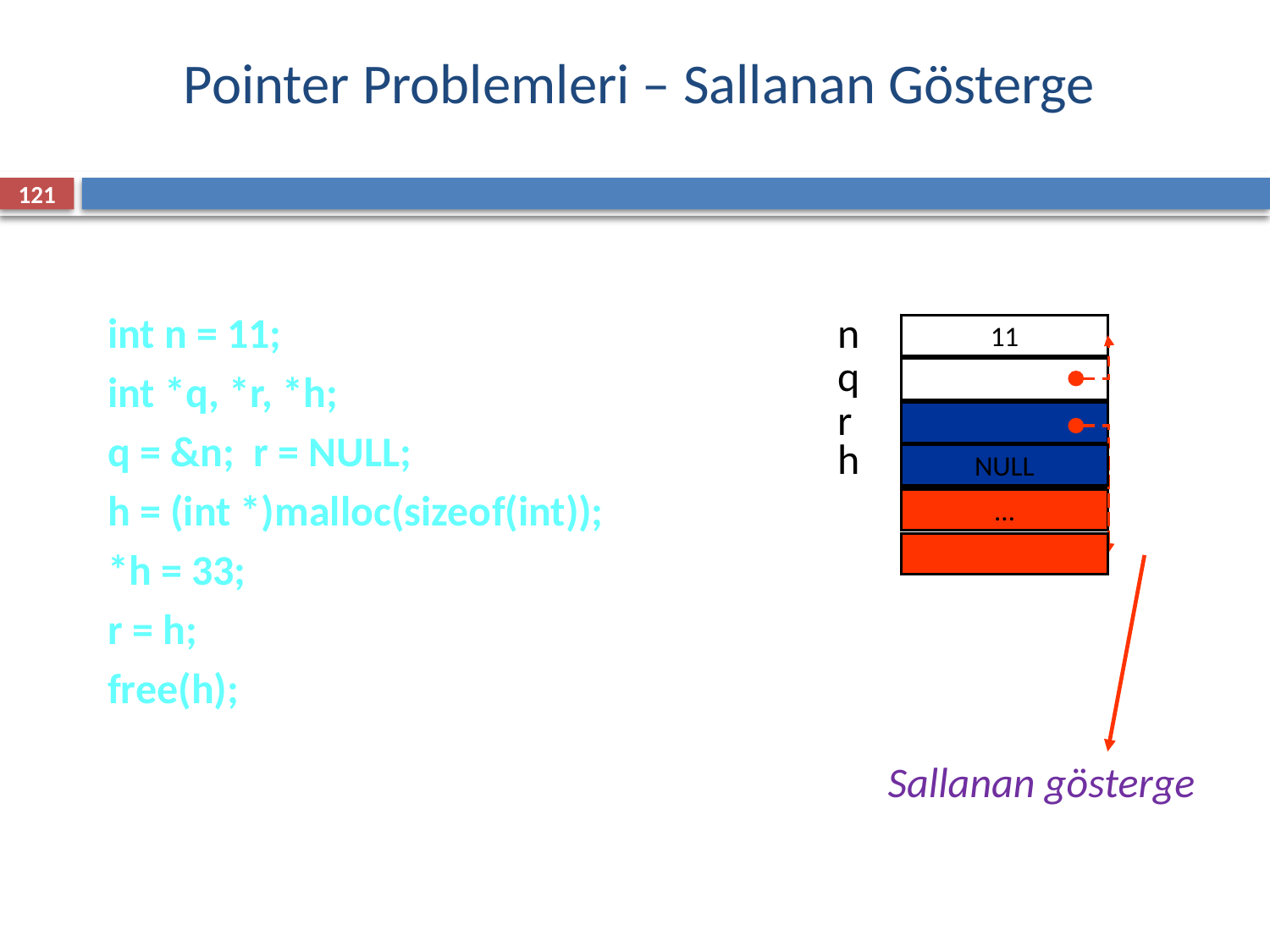

# Pointer Problemleri – Sallanan Gösterge
121
int n = 11;
int *q, *r, *h;
q = &n;  r = NULL;
h = (int *)malloc(sizeof(int));
*h = 33;
r = h;
free(h);
n
11
q

r
NULL

h
NULL

…
33

Sallanan gösterge